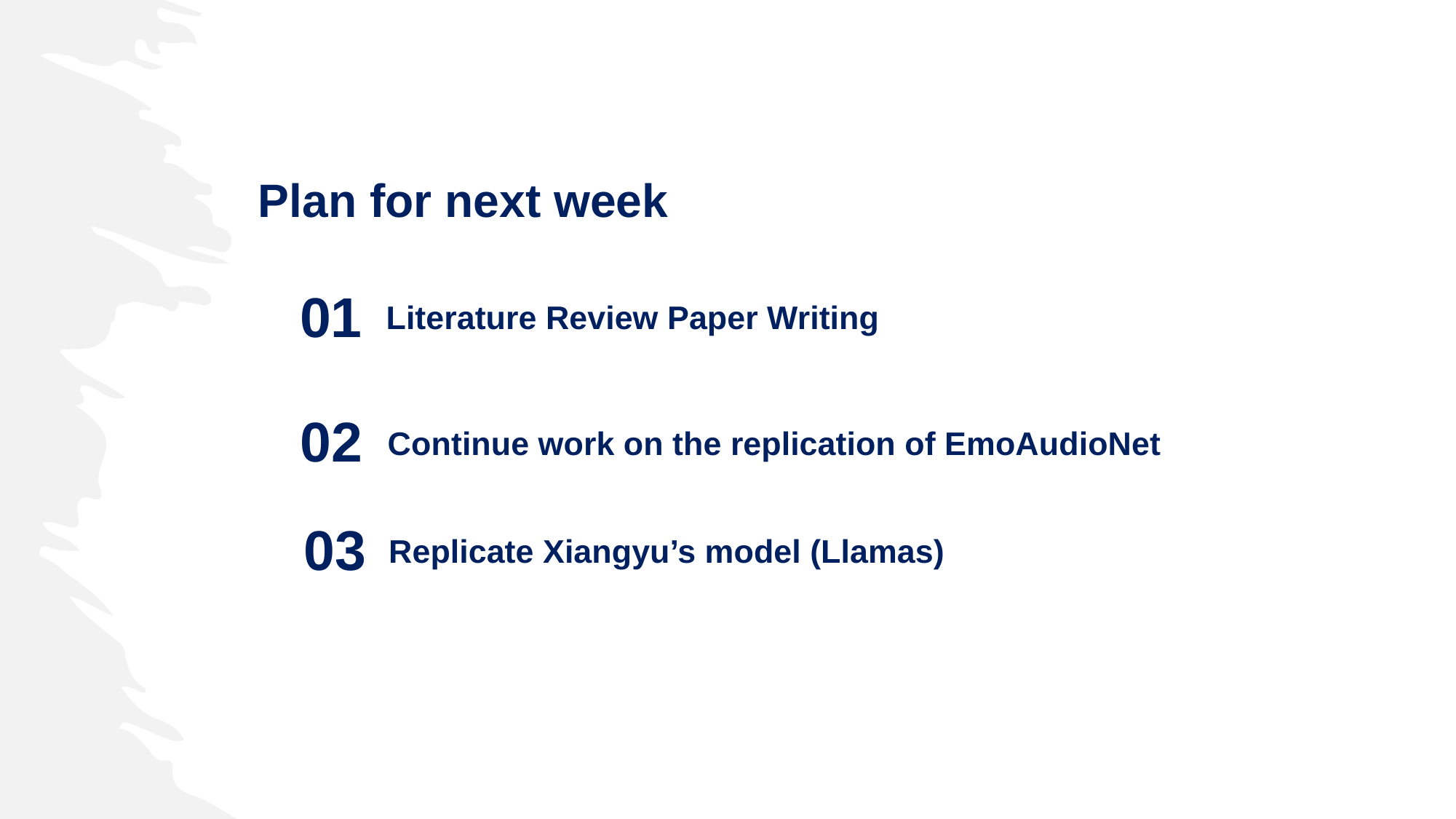

Plan for next week
01
Literature Review Paper Writing
02
 Continue work on the replication of EmoAudioNet

03
Replicate Xiangyu’s model (Llamas)